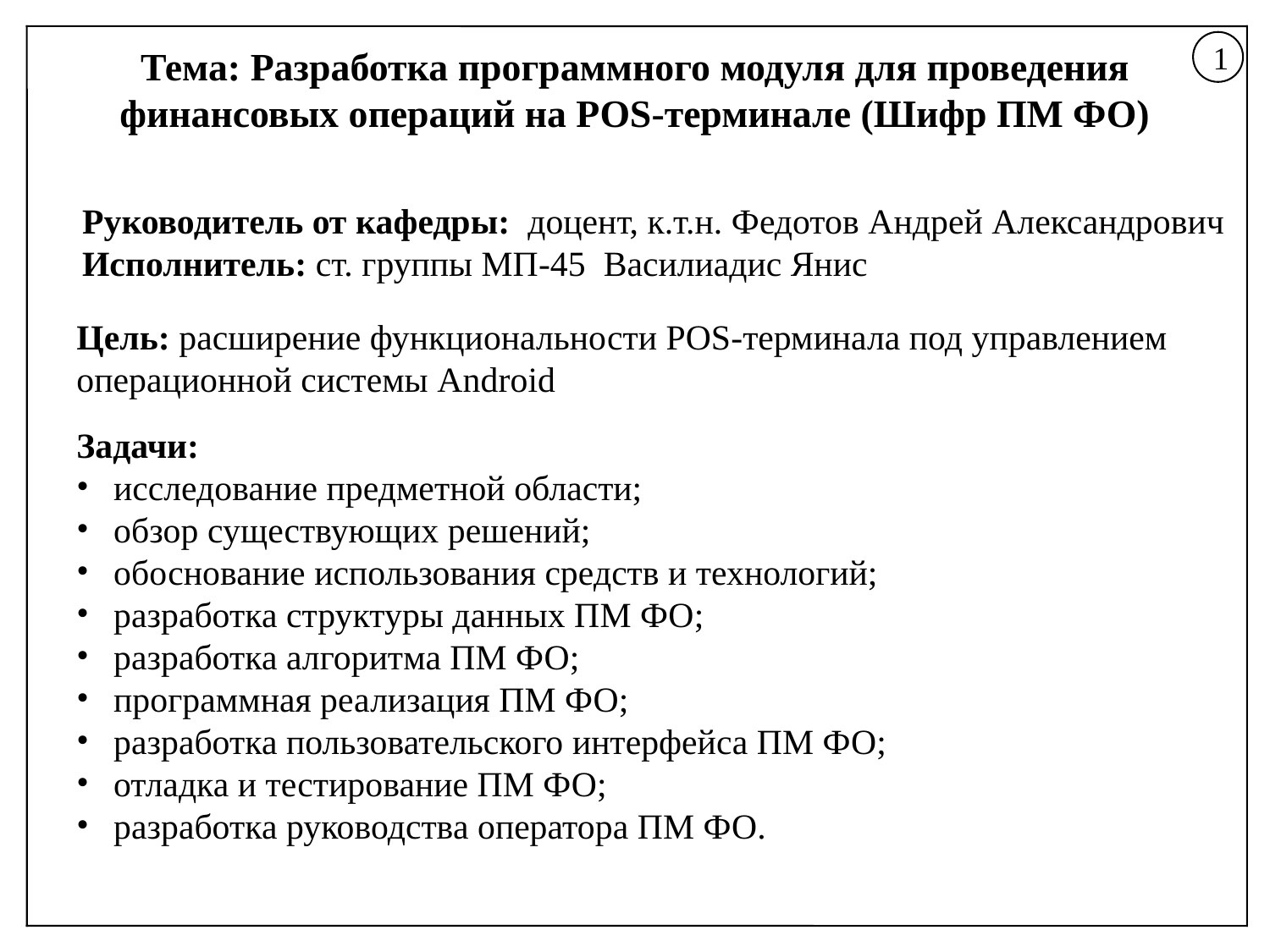

1
Тема: Разработка программного модуля для проведения финансовых операций на POS-терминале (Шифр ПМ ФО)
Руководитель от кафедры:  доцент, к.т.н. Федотов Андрей Александрович
Исполнитель: ст. группы МП-45  Василиадис Янис
Цель: расширение функциональности POS-терминала под управлением операционной системы Android

Задачи:
исследование предметной области;
обзор существующих решений;
обоснование использования средств и технологий;
разработка структуры данных ПМ ФО;
разработка алгоритма ПМ ФО;
программная реализация ПМ ФО;
разработка пользовательского интерфейса ПМ ФО;
отладка и тестирование ПМ ФО;
разработка руководства оператора ПМ ФО.